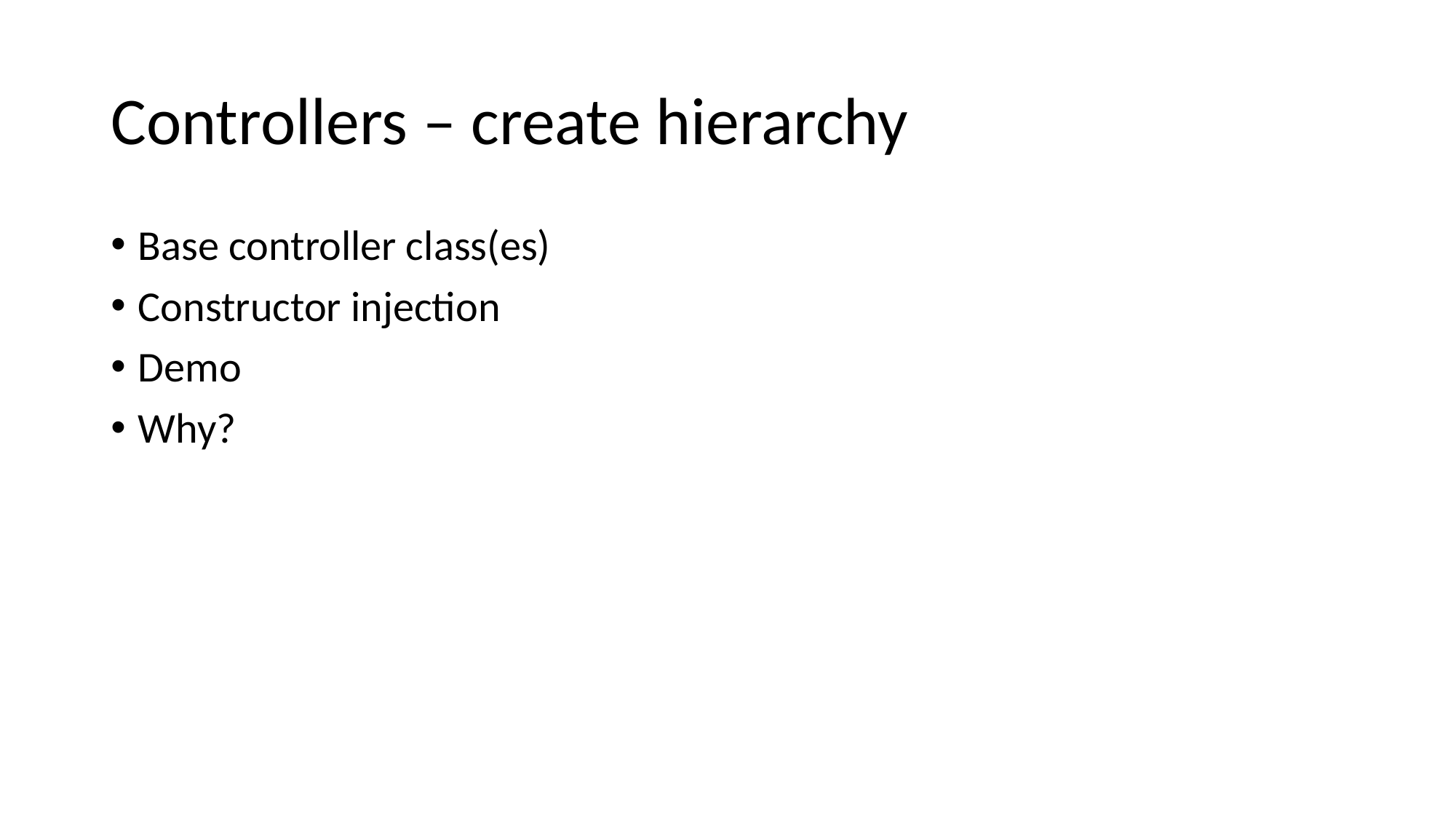

# Controllers – create hierarchy
Base controller class(es)
Constructor injection
Demo
Why?